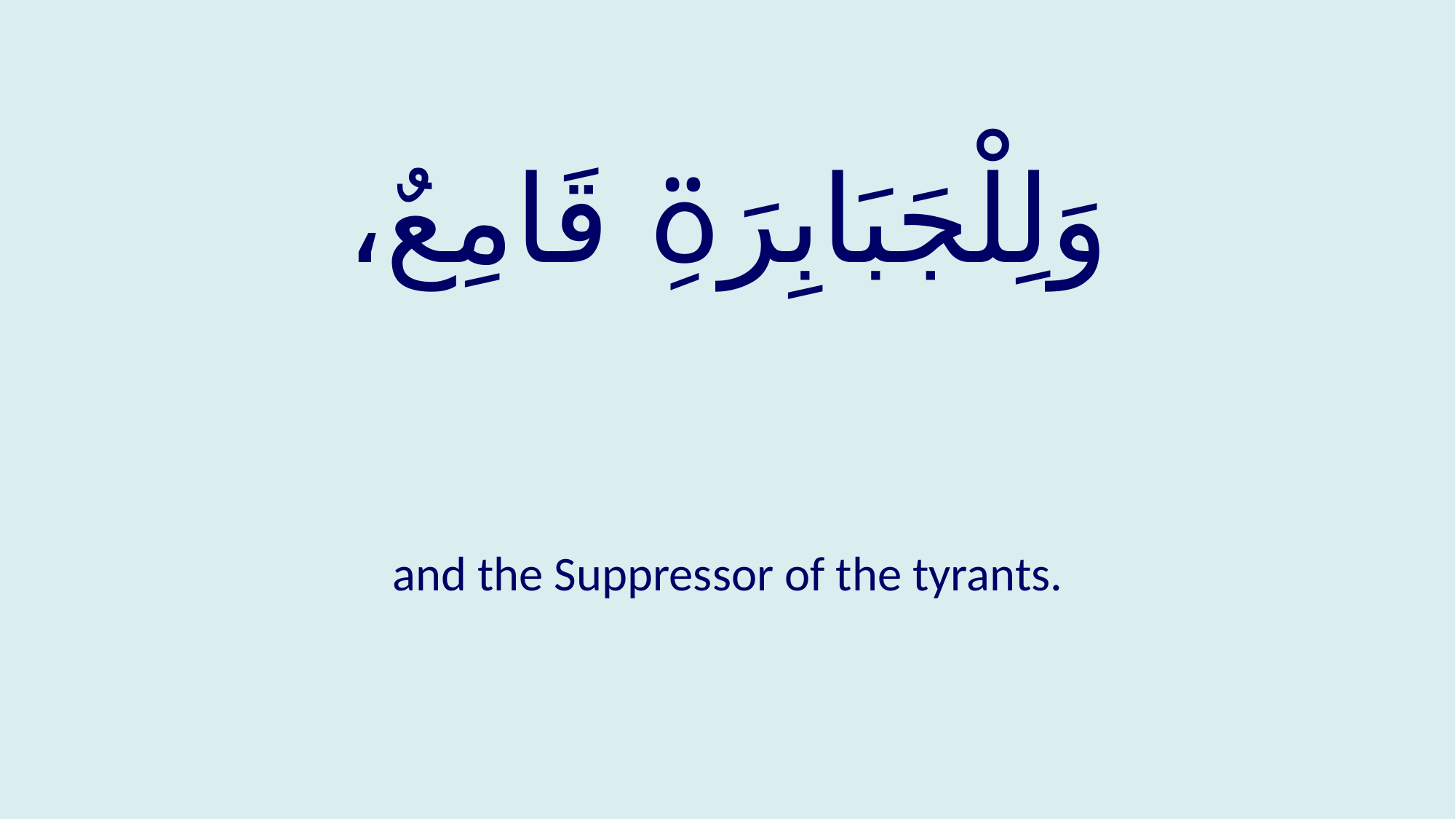

# وَلِلْجَبَابِرَۃِ قَامِعٌ،
and the Suppressor of the tyrants.